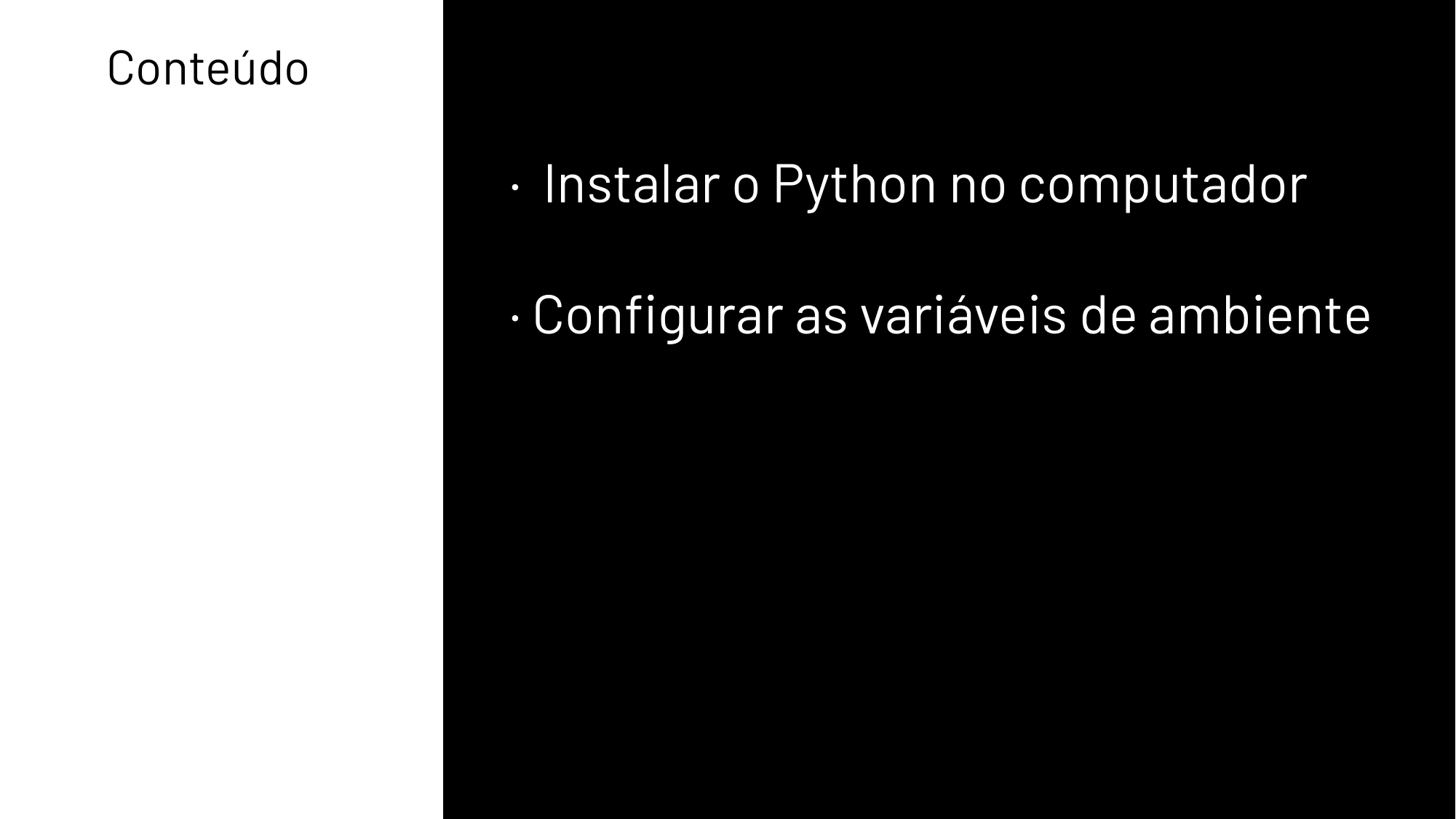

Conteúdo
·  Instalar o Python no computador

· Configurar as variáveis de ambiente